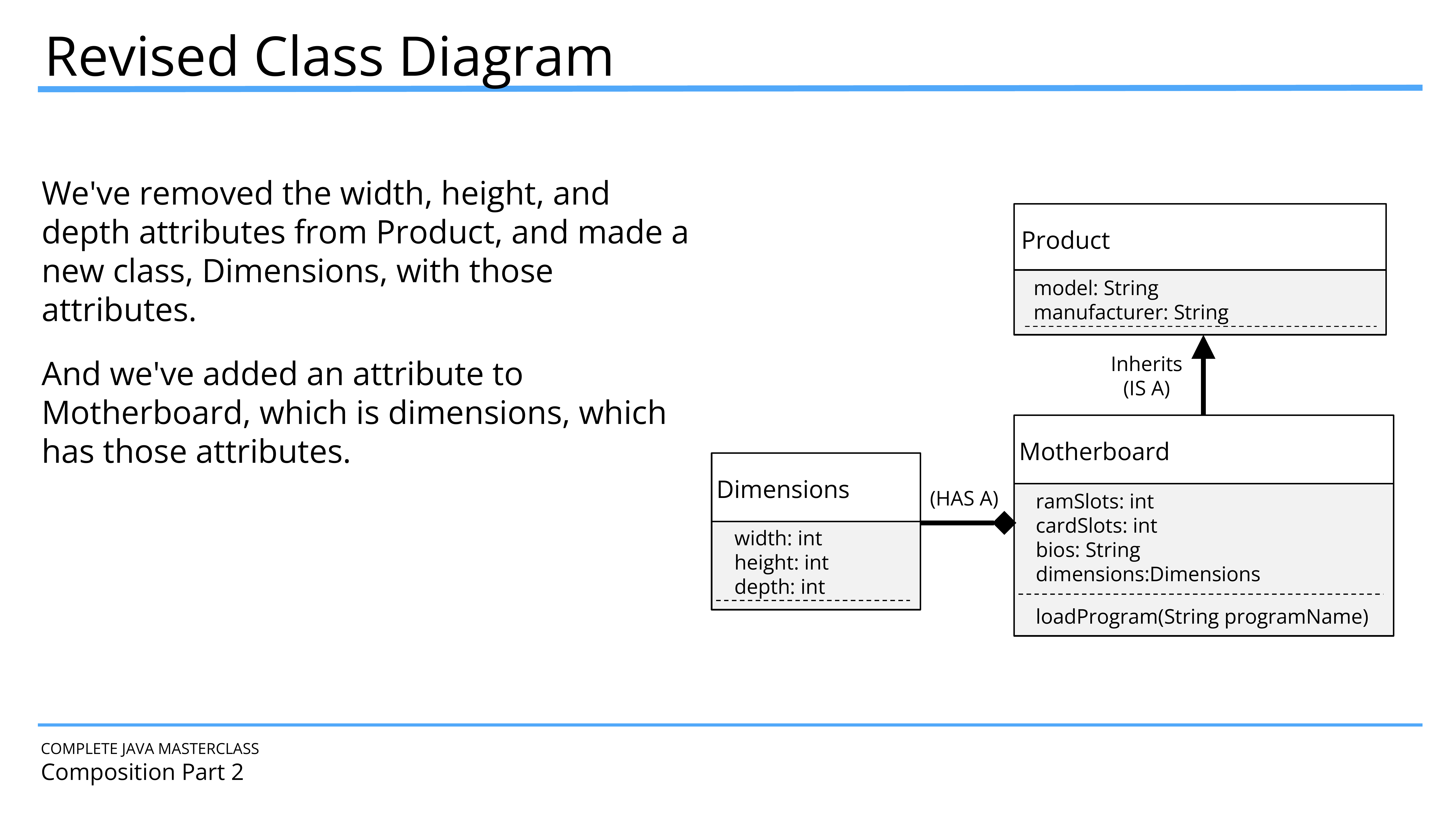

Revised Class Diagram

We've removed the width, height, and depth attributes from Product, and made a new class, Dimensions, with those attributes.
And we've added an attribute to Motherboard, which is dimensions, which has those attributes.

Product

model: String
manufacturer: String
Inherits
(IS A)

Motherboard

Dimensions
(HAS A)

ramSlots: int
cardSlots: int
bios: String
dimensions:Dimensions

width: int
height: int
depth: int
loadProgram(String programName)

COMPLETE JAVA MASTERCLASS
Composition Part 2